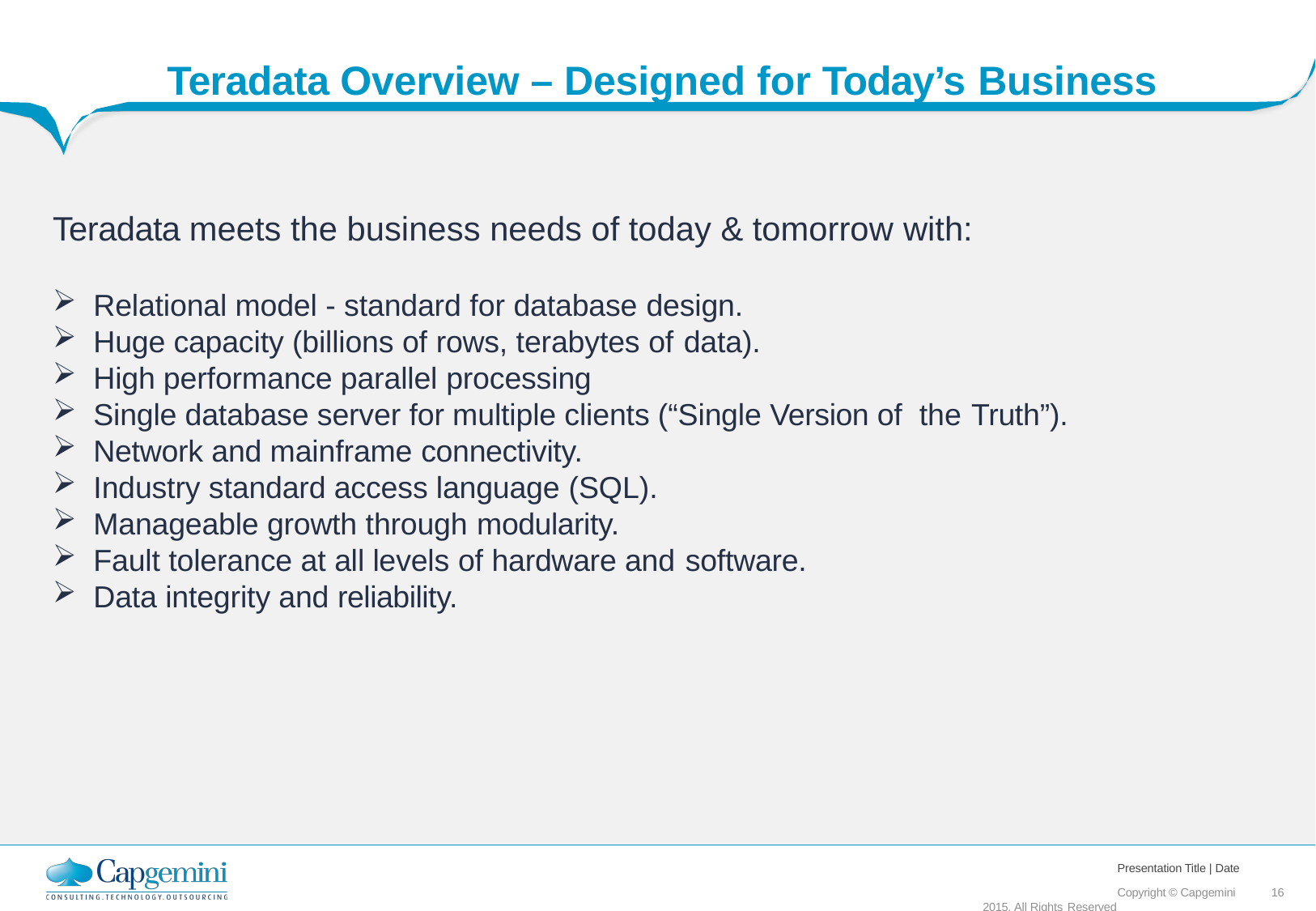

# Teradata Overview – Designed for Today’s Business
Teradata meets the business needs of today & tomorrow with:

Relational model - standard for database design.
Huge capacity (billions of rows, terabytes of data).
High performance parallel processing
Single database server for multiple clients (“Single Version of  the Truth”).
Network and mainframe connectivity.
Industry standard access language (SQL).
Manageable growth through modularity.
Fault tolerance at all levels of hardware and software.
Data integrity and reliability.
Presentation Title | Date
Copyright © Capgemini 2015. All Rights Reserved
16